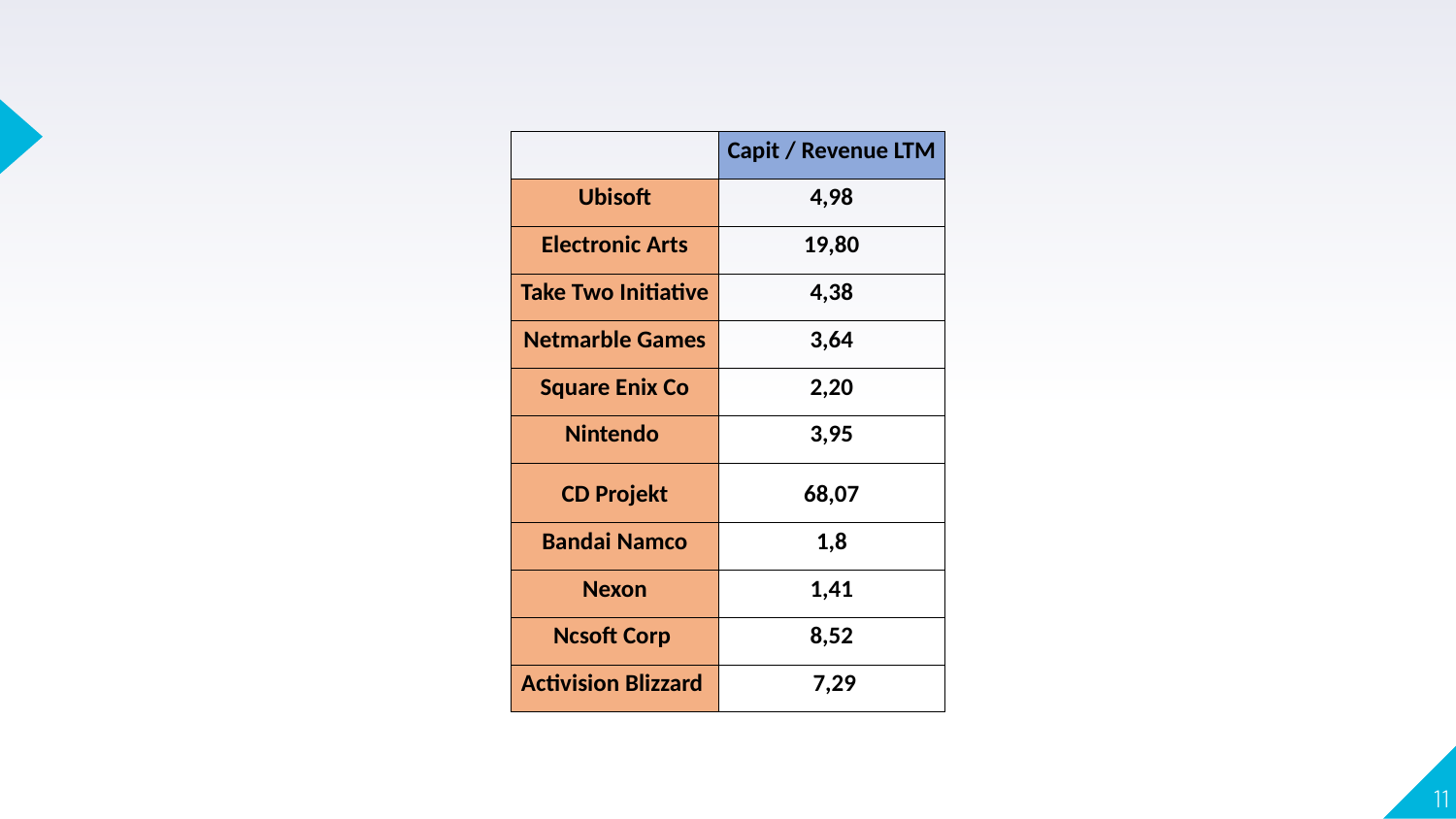

|  | Capit / Revenue LTM |
| --- | --- |
| Ubisoft | 4,98 |
| Electronic Arts | 19,80 |
| Take Two Initiative | 4,38 |
| Netmarble Games | 3,64 |
| Square Enix Co | 2,20 |
| Nintendo | 3,95 |
| CD Projekt | 68,07 |
| Bandai Namco | 1,8 |
| Nexon | 1,41 |
| Ncsoft Corp | 8,52 |
| Activision Blizzard | 7,29 |
11